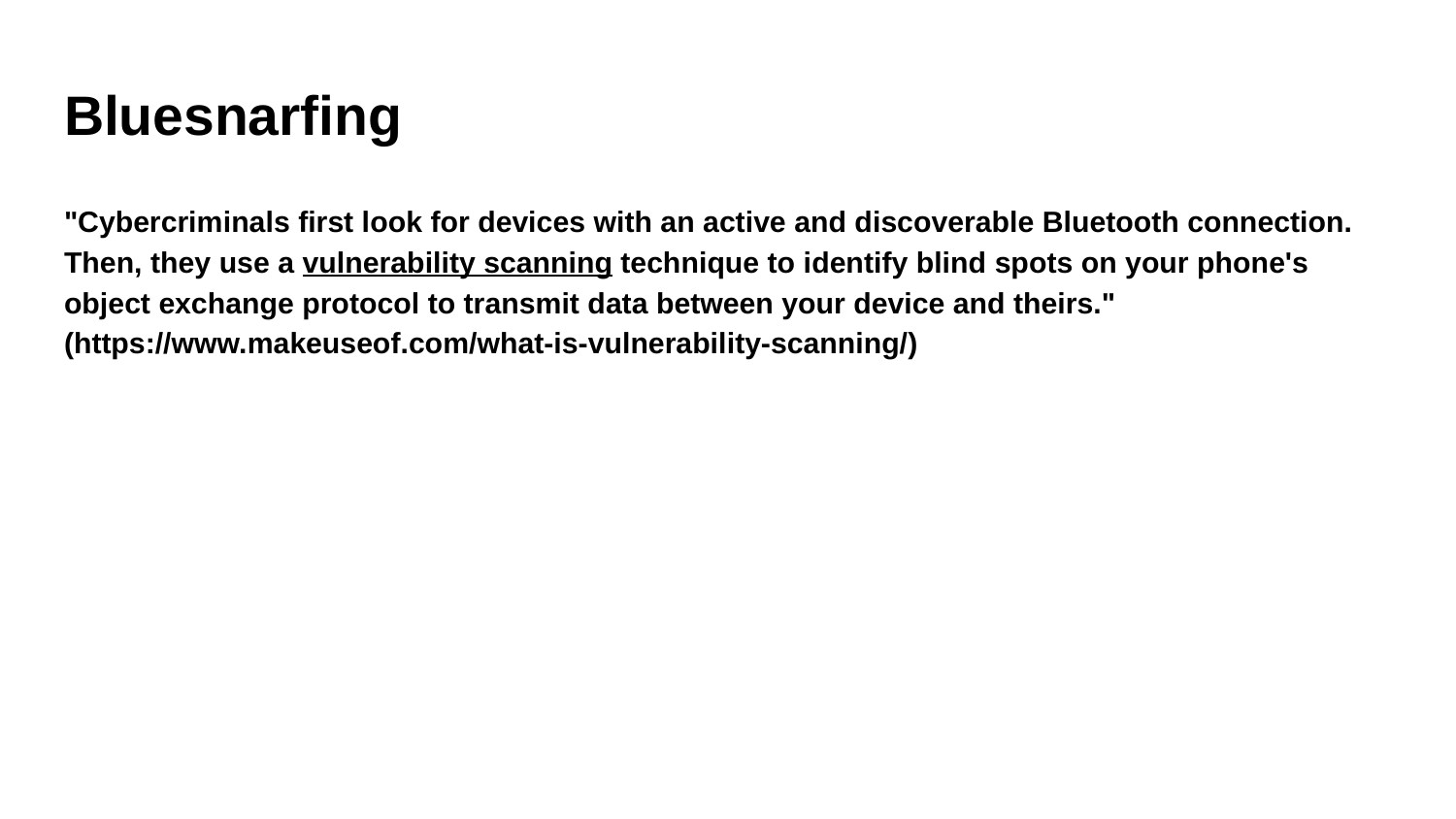

# Bluesnarfing
"Cybercriminals first look for devices with an active and discoverable Bluetooth connection. Then, they use a vulnerability scanning technique to identify blind spots on your phone's object exchange protocol to transmit data between your device and theirs."             (https://www.makeuseof.com/what-is-vulnerability-scanning/)